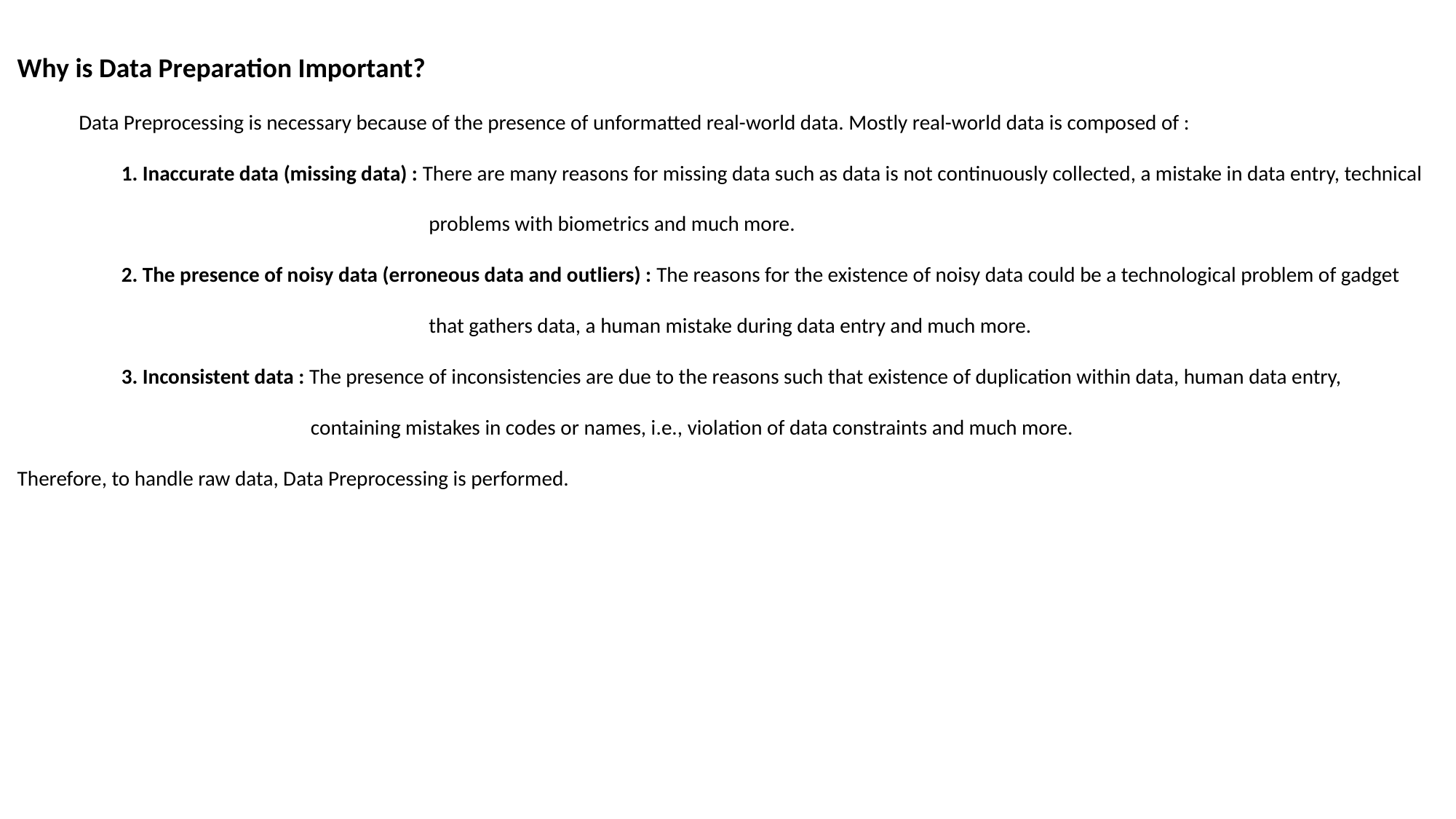

Why is Data Preparation Important?
             Data Preprocessing is necessary because of the presence of unformatted real-world data. Mostly real-world data is composed of :
                      1. Inaccurate data (missing data) : There are many reasons for missing data such as data is not continuously collected, a mistake in data entry, technical
                                                                                       problems with biometrics and much more.
                      2. The presence of noisy data (erroneous data and outliers) : The reasons for the existence of noisy data could be a technological problem of gadget
                                                                                       that gathers data, a human mistake during data entry and much more.
                      3. Inconsistent data : The presence of inconsistencies are due to the reasons such that existence of duplication within data, human data entry,
                                                              containing mistakes in codes or names, i.e., violation of data constraints and much more.
Therefore, to handle raw data, Data Preprocessing is performed.